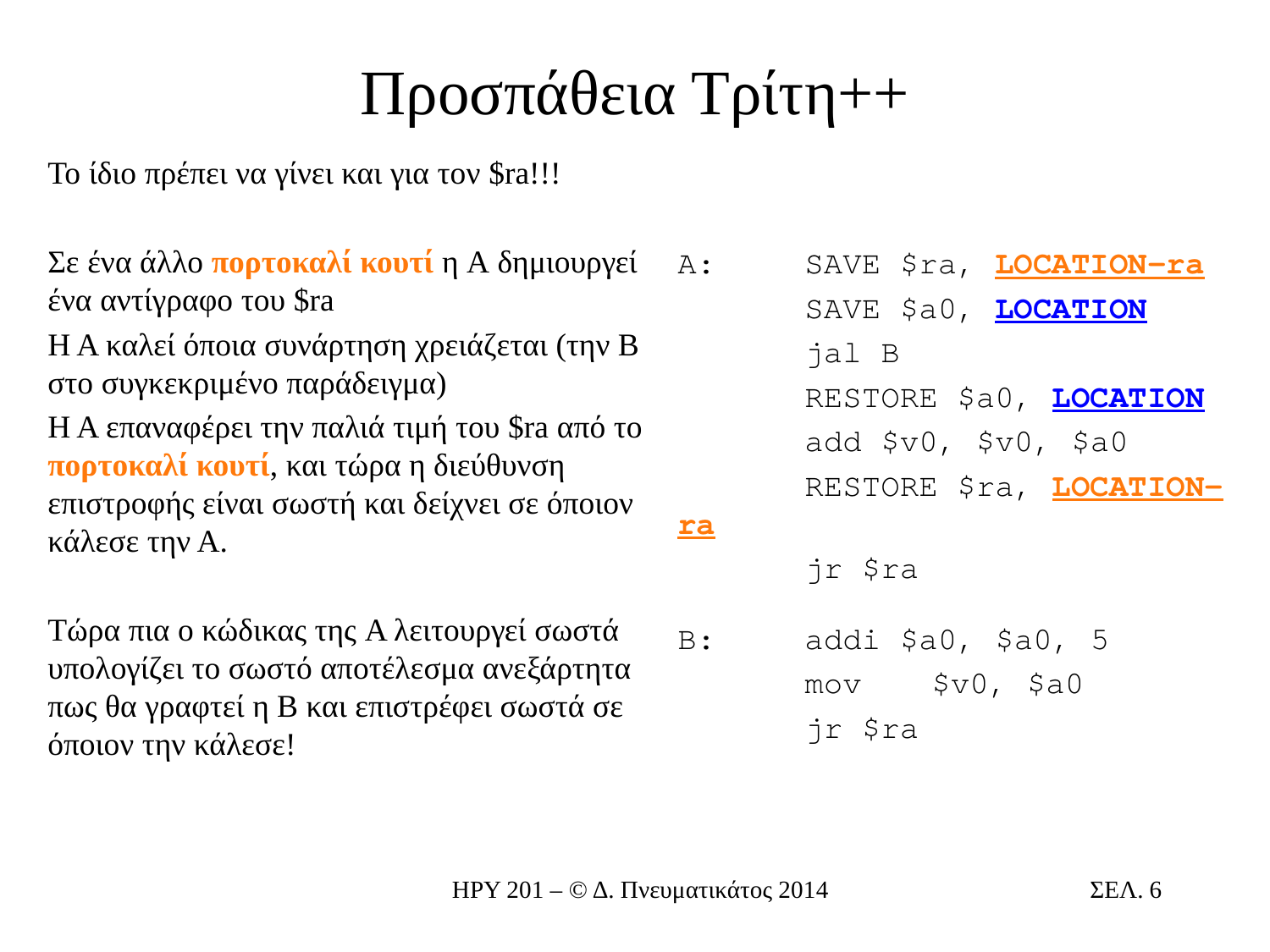

# Προσπάθεια Τρίτη++
Το ίδιο πρέπει να γίνει και για τον $ra!!!

Σε ένα άλλο πορτοκαλί κουτί η A δημιουργεί ένα αντίγραφο του $ra
H A καλεί όποια συνάρτηση χρειάζεται (την Β στο συγκεκριμένο παράδειγμα)
Η Α επαναφέρει την παλιά τιμή του $ra από το πορτοκαλί κουτί, και τώρα η διεύθυνση επιστροφής είναι σωστή και δείχνει σε όποιον κάλεσε την Α.

Τώρα πια ο κώδικας της A λειτουργεί σωστά υπολογίζει το σωστό αποτέλεσμα ανεξάρτητα πως θα γραφτεί η Β και επιστρέφει σωστά σε όποιον την κάλεσε!

Α:	SAVE $ra, LOCATION-ra
	SAVE $a0, LOCATION
	jal Β
	RESTORE $a0, LOCATION
	add $v0, $v0, $a0
	RESTORE $ra, LOCATION-ra
	jr $ra

Β:	addi $a0, $a0, 5
	mov	$v0, $a0
	jr $ra

ΗΡΥ 201 – © Δ. Πνευματικάτος 2014
ΣΕΛ. 6